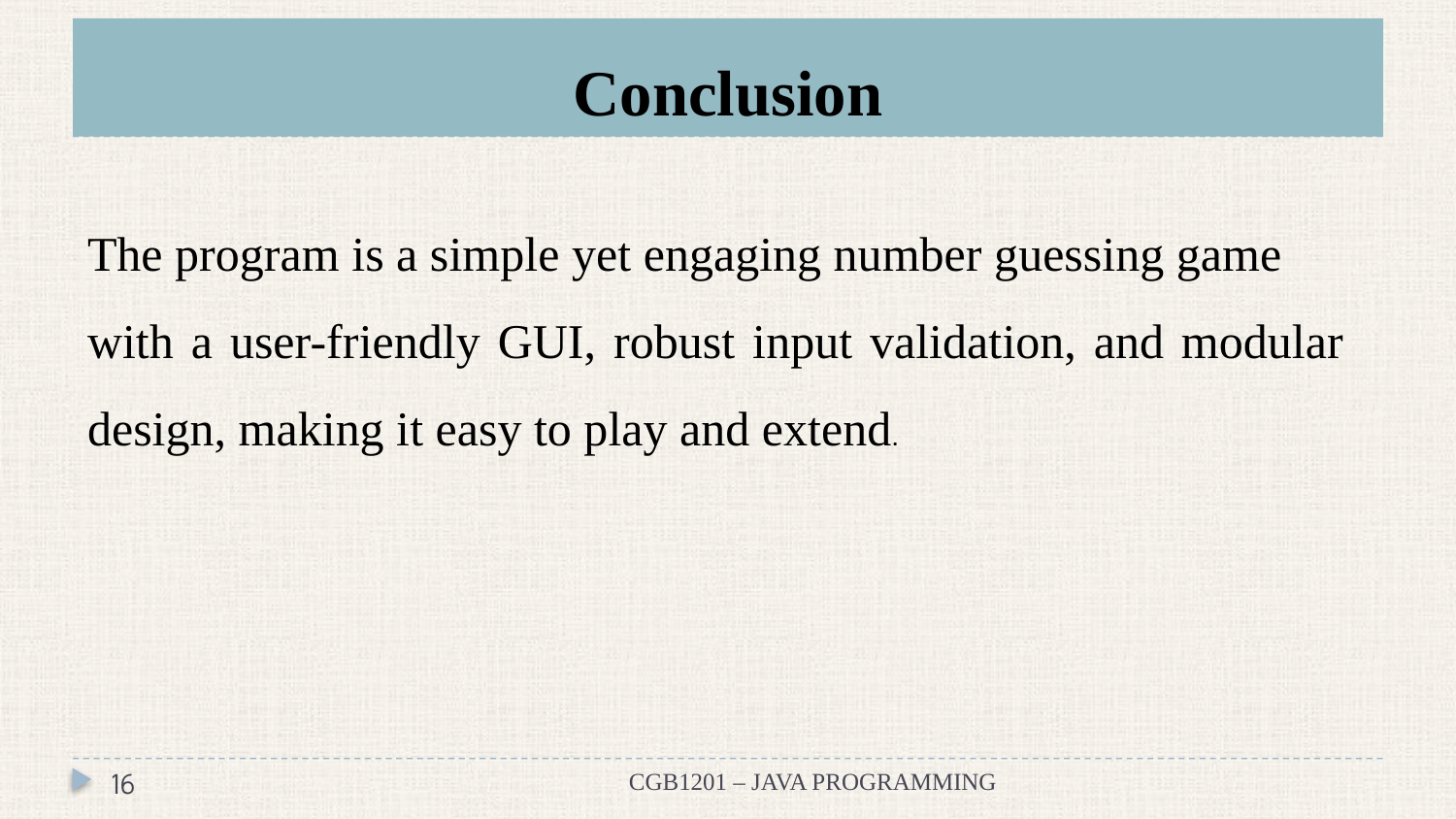

# Conclusion
The program is a simple yet engaging number guessing game
with a user-friendly GUI, robust input validation, and modular design, making it easy to play and extend.
16
CGB1201 – JAVA PROGRAMMING